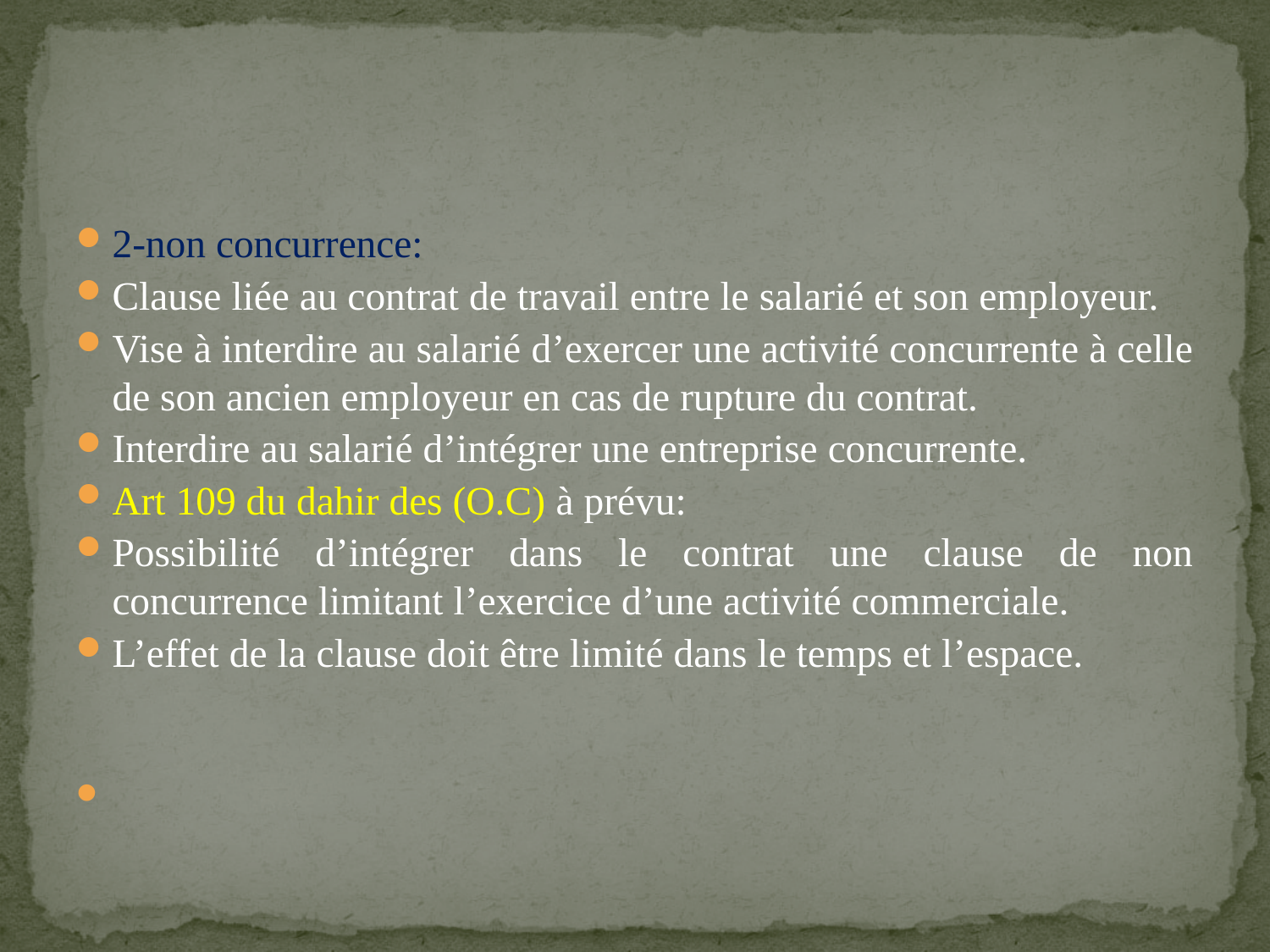

#
2-non concurrence:
Clause liée au contrat de travail entre le salarié et son employeur.
Vise à interdire au salarié d’exercer une activité concurrente à celle de son ancien employeur en cas de rupture du contrat.
Interdire au salarié d’intégrer une entreprise concurrente.
Art 109 du dahir des (O.C) à prévu:
Possibilité d’intégrer dans le contrat une clause de non concurrence limitant l’exercice d’une activité commerciale.
L’effet de la clause doit être limité dans le temps et l’espace.